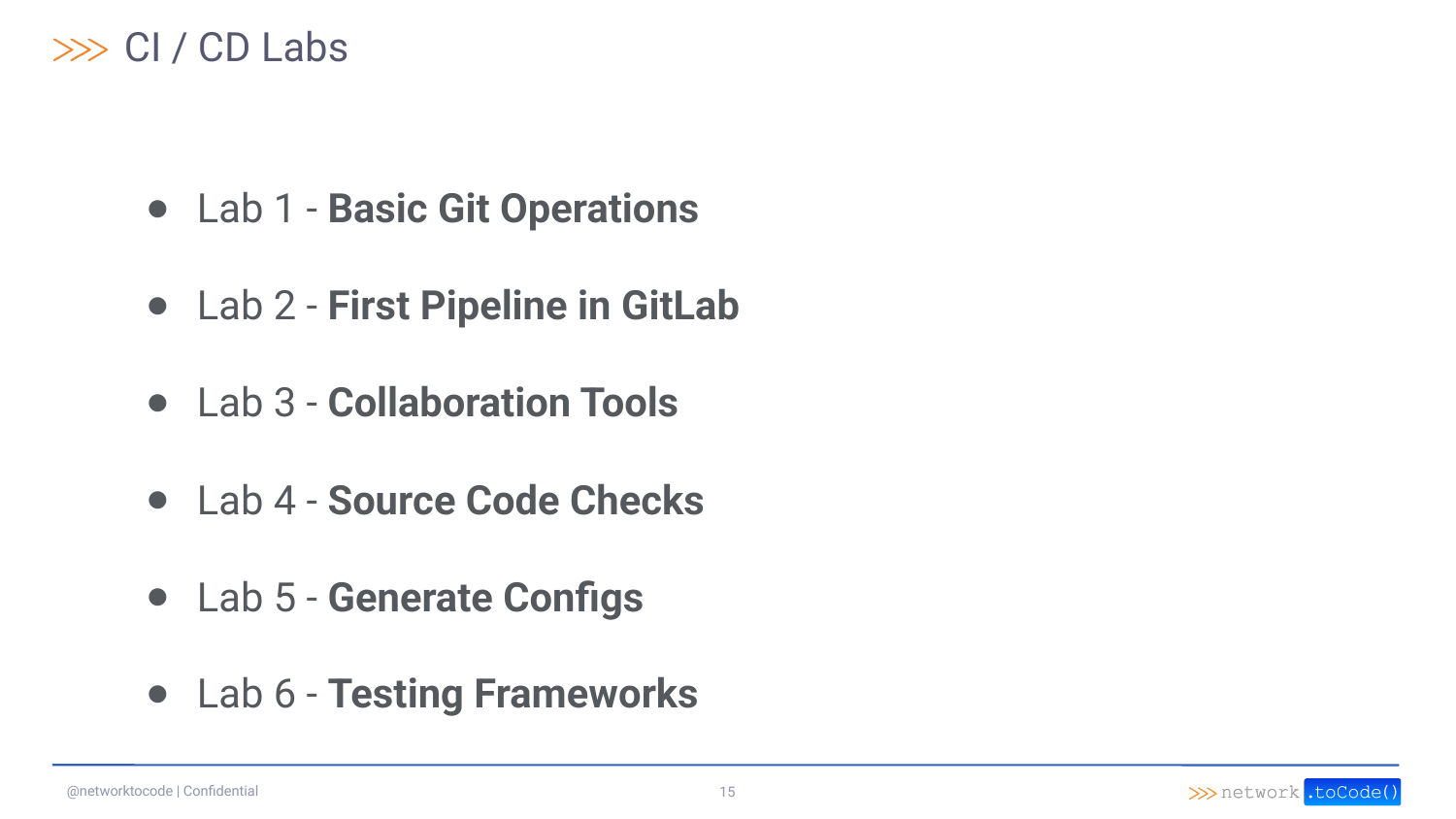

# CI / CD Labs
Lab 1 - Basic Git Operations
Lab 2 - First Pipeline in GitLab
Lab 3 - Collaboration Tools
Lab 4 - Source Code Checks
Lab 5 - Generate Configs
Lab 6 - Testing Frameworks